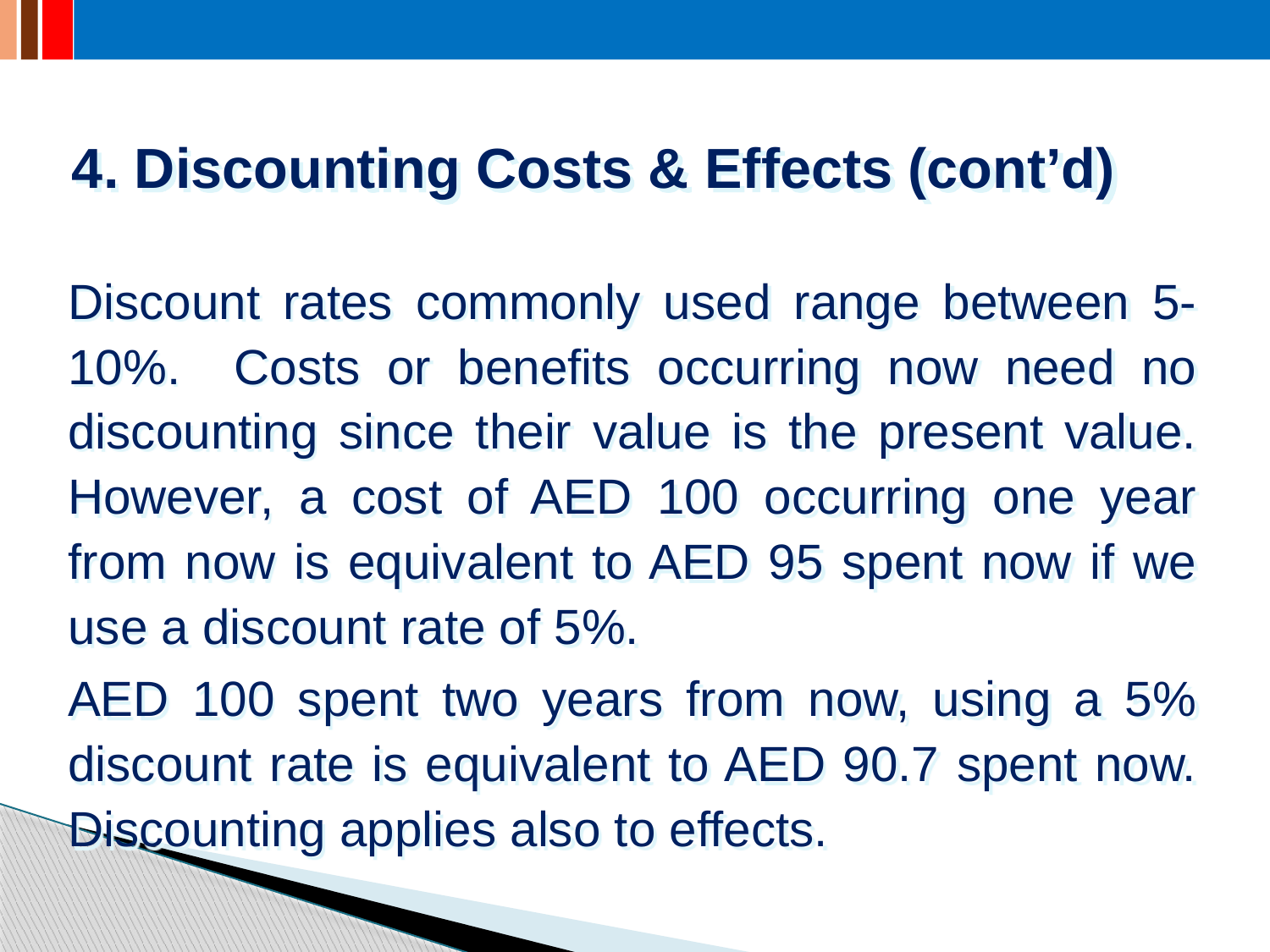

4. Discounting Costs & Effects (cont’d)
Discount rates commonly used range between 5-10%.  Costs or benefits occurring now need no discounting since their value is the present value. However, a cost of AED 100 occurring one year from now is equivalent to AED 95 spent now if we use a discount rate of 5%.
AED 100 spent two years from now, using a 5% discount rate is equivalent to AED 90.7 spent now. Discounting applies also to effects.